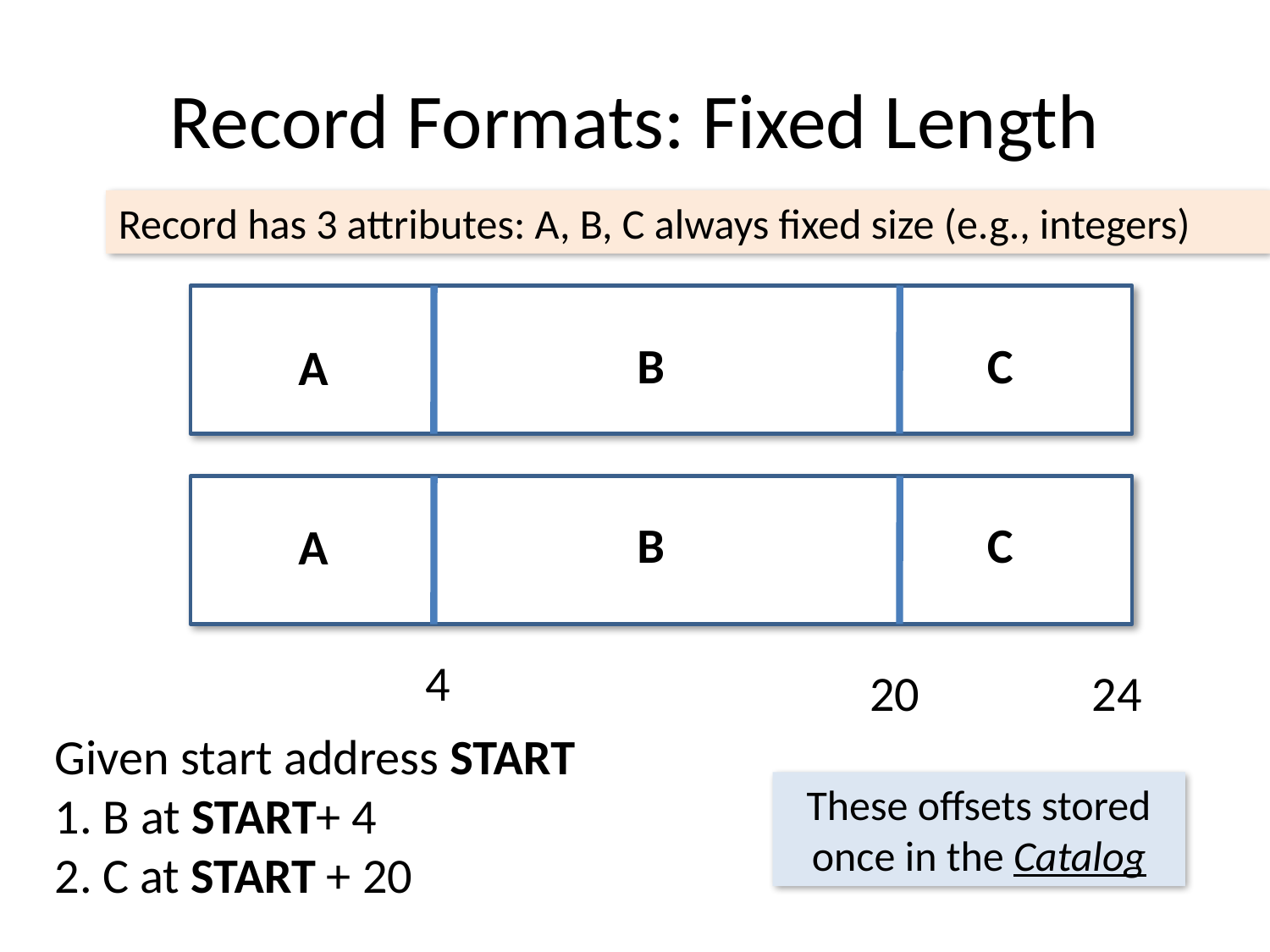

# Record Formats: Fixed Length
Record has 3 attributes: A, B, C always fixed size (e.g., integers)

B
C
A

B
C
A
4
20
24
Given start address START
B at START+ 4
C at START + 20
These offsets stored once in the Catalog